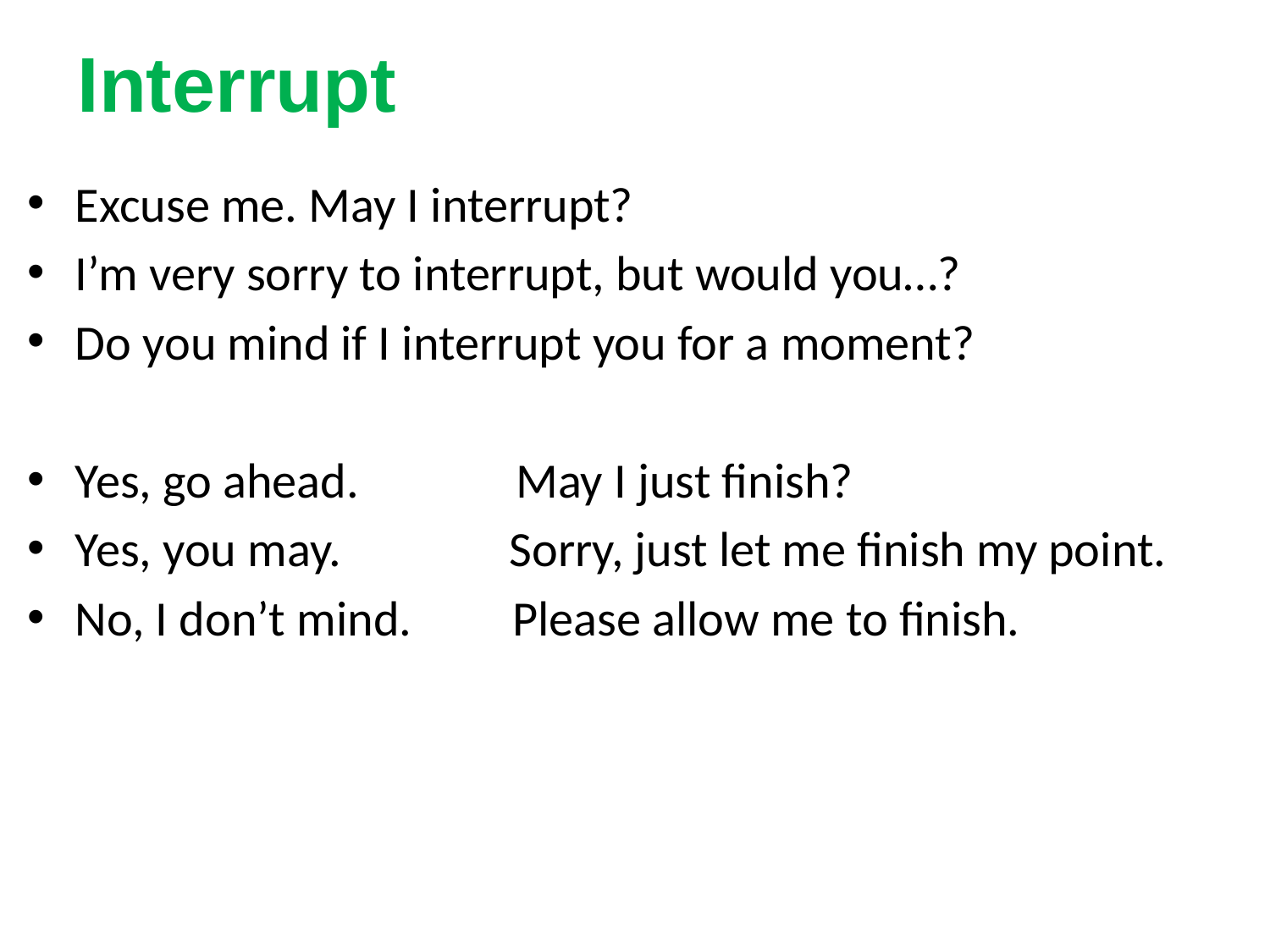

# Interrupt
Excuse me. May I interrupt?
I’m very sorry to interrupt, but would you…?
Do you mind if I interrupt you for a moment?

Yes, go ahead.              May I just finish?
Yes, you may.               Sorry, just let me finish my point.
No, I don’t mind.         Please allow me to finish.